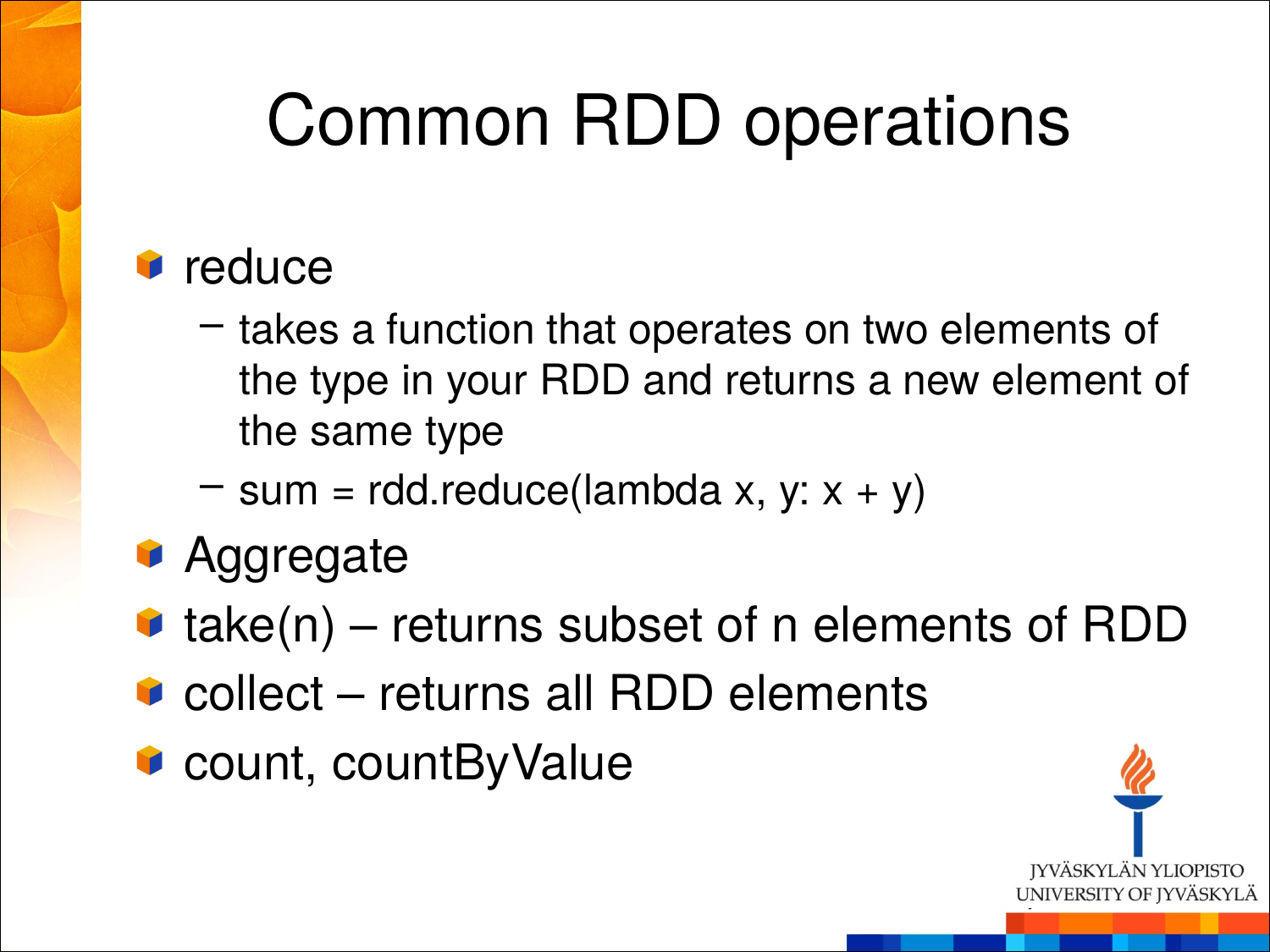

# Common RDD operations
reduce
takes a function that operates on two elements of the type in your RDD and returns a new element of the same type
sum = rdd.reduce(lambda x, y: x + y)
Aggregate
take(n) – returns subset of n elements of RDD
collect – returns all RDD elements
count, countByValue